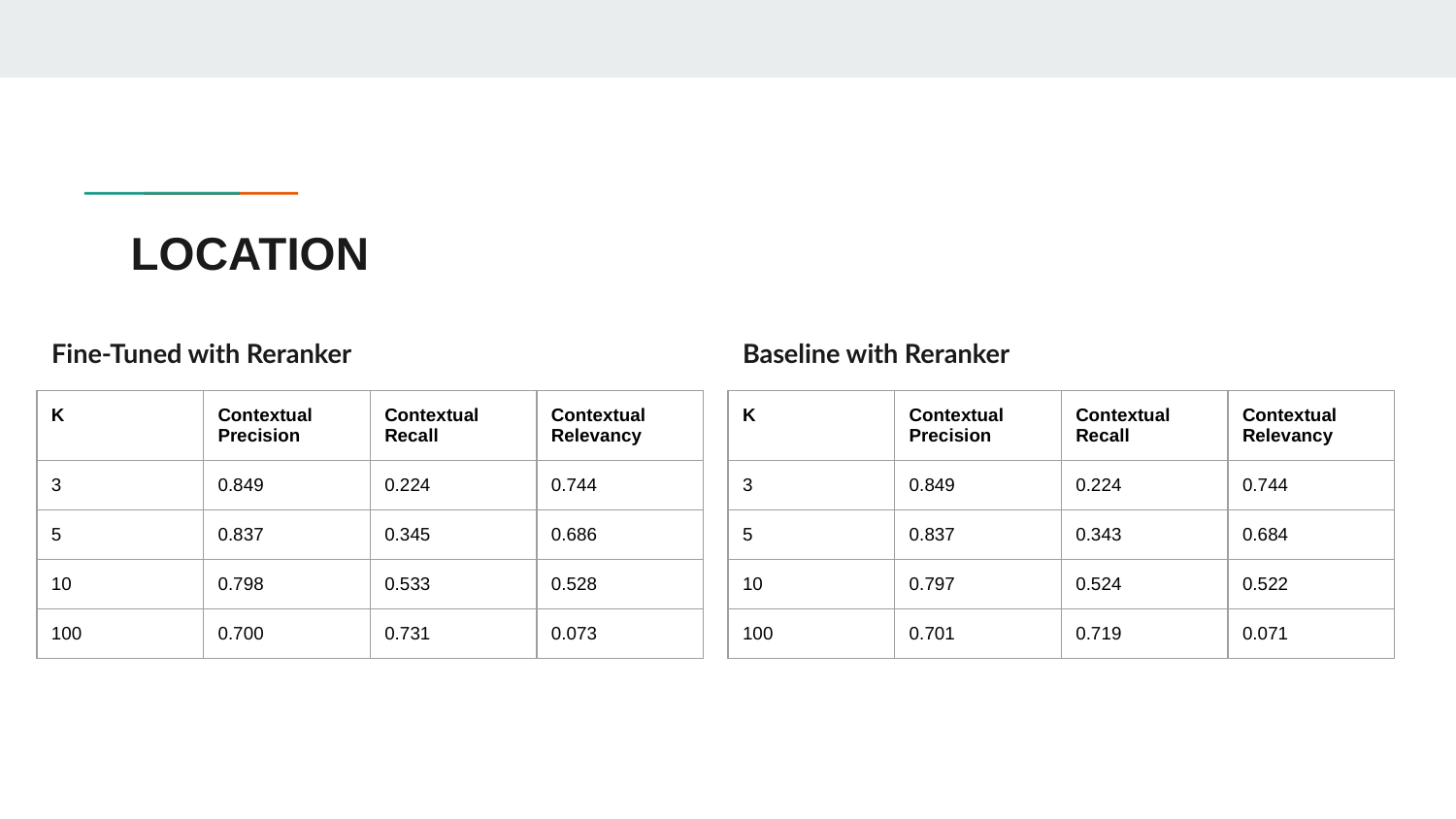

# LOCATION
Fine-Tuned with Reranker
Baseline with Reranker
| K | Contextual Precision | Contextual Recall | Contextual Relevancy |
| --- | --- | --- | --- |
| 3 | 0.849 | 0.224 | 0.744 |
| 5 | 0.837 | 0.345 | 0.686 |
| 10 | 0.798 | 0.533 | 0.528 |
| 100 | 0.700 | 0.731 | 0.073 |
| K | Contextual Precision | Contextual Recall | Contextual Relevancy |
| --- | --- | --- | --- |
| 3 | 0.849 | 0.224 | 0.744 |
| 5 | 0.837 | 0.343 | 0.684 |
| 10 | 0.797 | 0.524 | 0.522 |
| 100 | 0.701 | 0.719 | 0.071 |